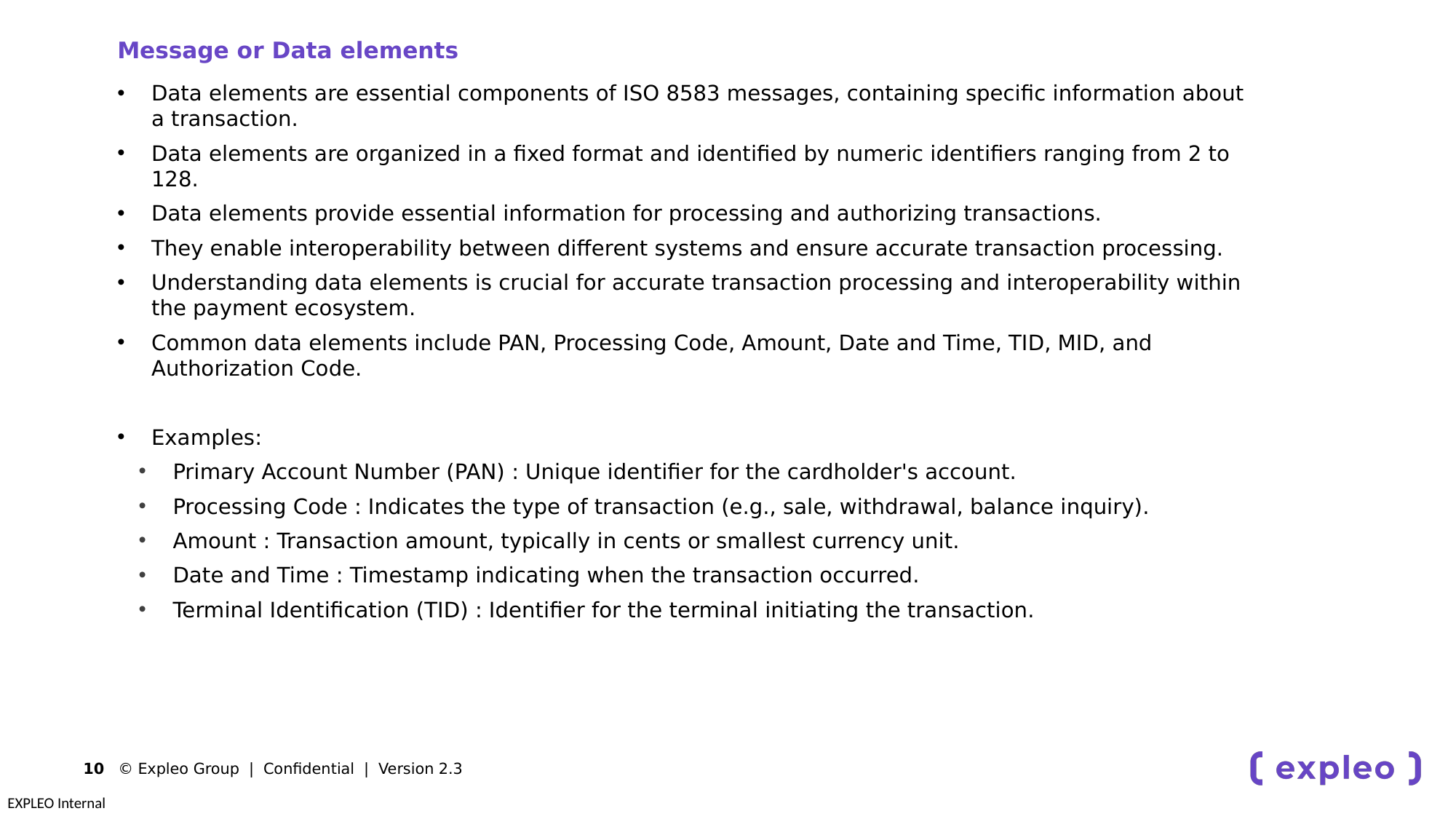

Message or Data elements
Data elements are essential components of ISO 8583 messages, containing specific information about a transaction.
Data elements are organized in a fixed format and identified by numeric identifiers ranging from 2 to 128.
Data elements provide essential information for processing and authorizing transactions.
They enable interoperability between different systems and ensure accurate transaction processing.
Understanding data elements is crucial for accurate transaction processing and interoperability within the payment ecosystem.
Common data elements include PAN, Processing Code, Amount, Date and Time, TID, MID, and Authorization Code.

Examples:
Primary Account Number (PAN) : Unique identifier for the cardholder's account.
Processing Code : Indicates the type of transaction (e.g., sale, withdrawal, balance inquiry).
Amount : Transaction amount, typically in cents or smallest currency unit.
Date and Time : Timestamp indicating when the transaction occurred.
Terminal Identification (TID) : Identifier for the terminal initiating the transaction.
© Expleo Group  |  Confidential  |  Version 2.3
10